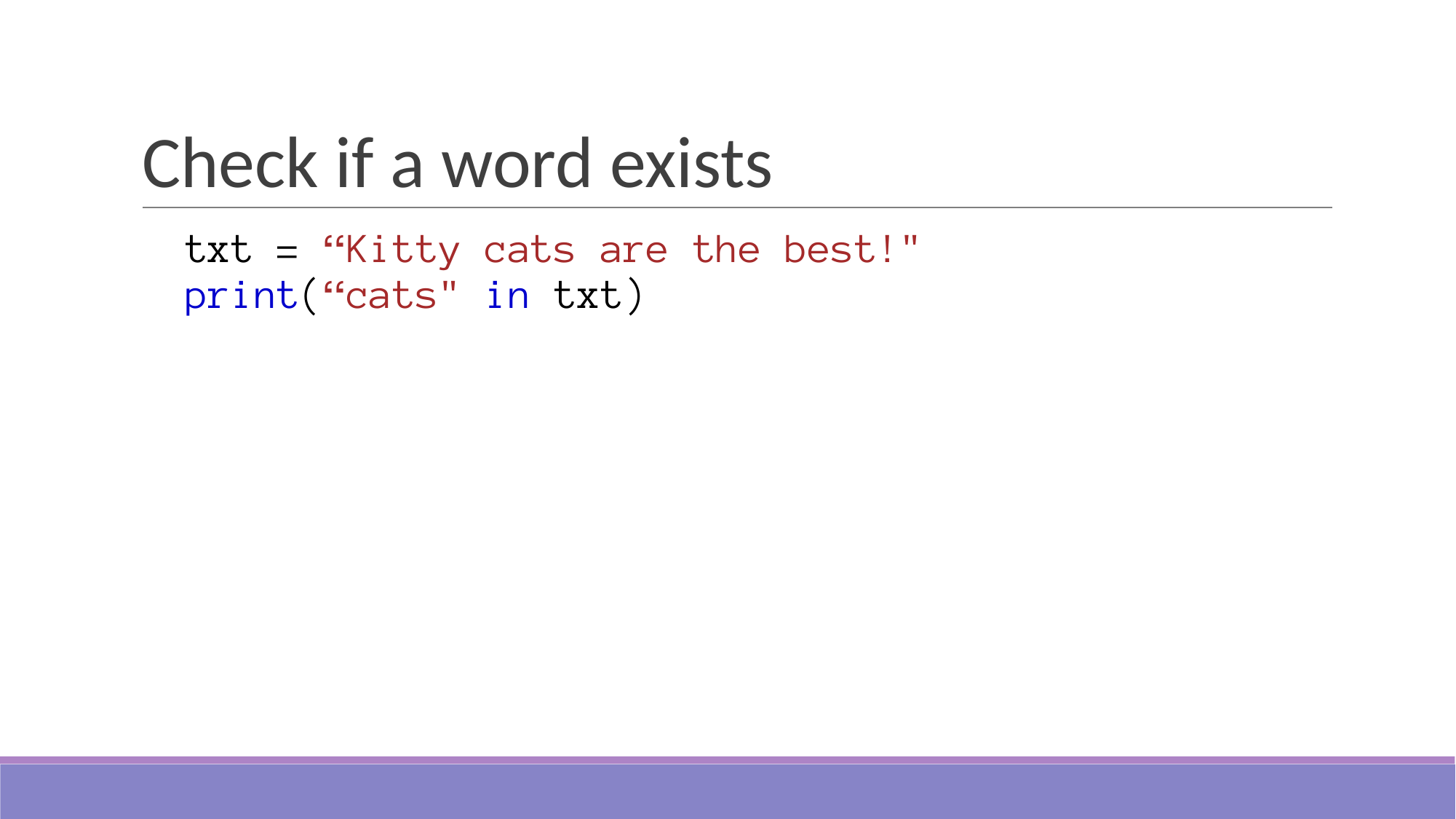

# Check if a word exists
txt = “Kitty cats are the best!"
print(“cats" in txt)